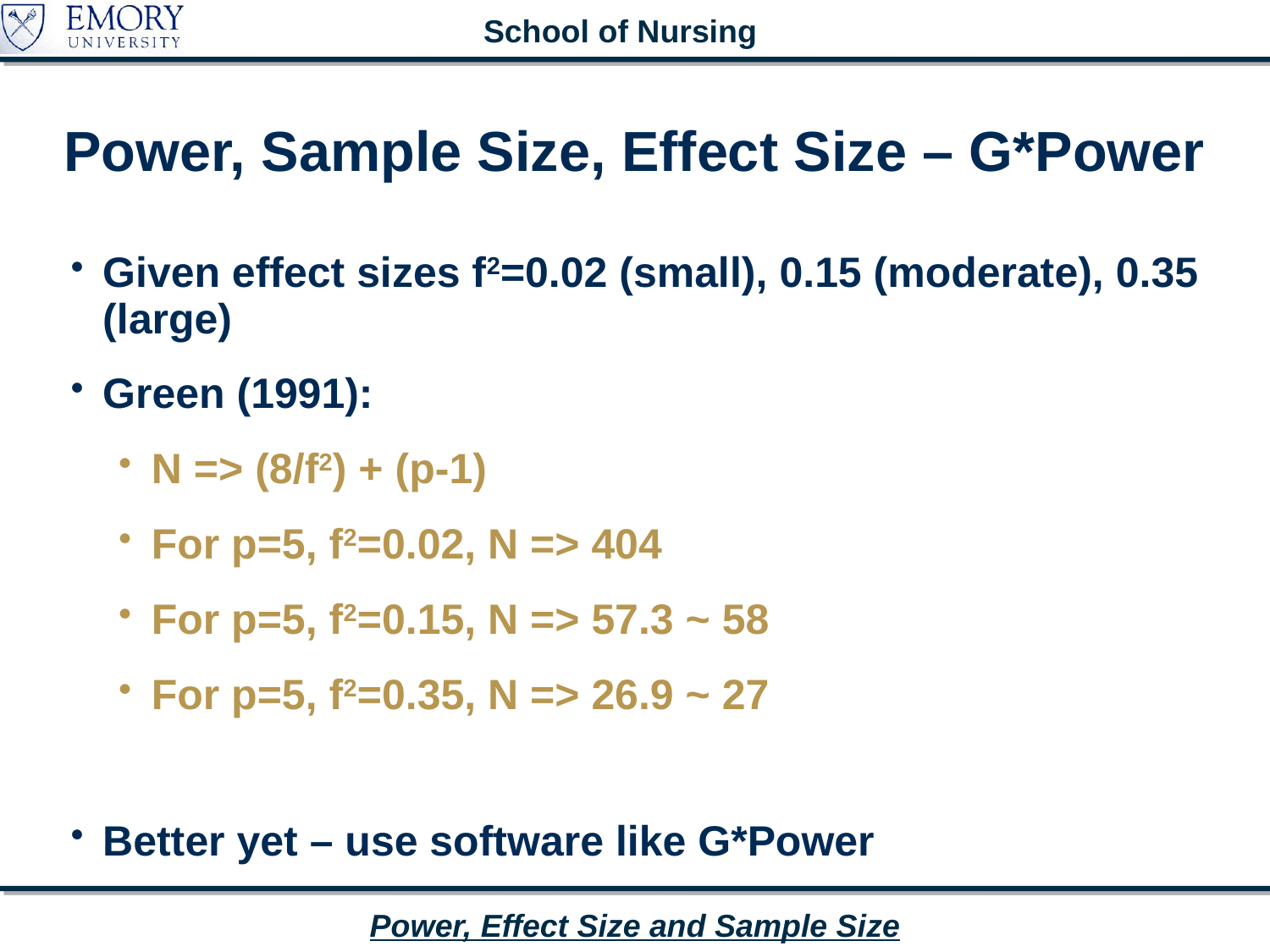

# Power, Sample Size, Effect Size – G*Power
Given effect sizes f2=0.02 (small), 0.15 (moderate), 0.35 (large)
Green (1991):
N => (8/f2) + (p-1)
For p=5, f2=0.02, N => 404
For p=5, f2=0.15, N => 57.3 ~ 58
For p=5, f2=0.35, N => 26.9 ~ 27

Better yet – use software like G*Power